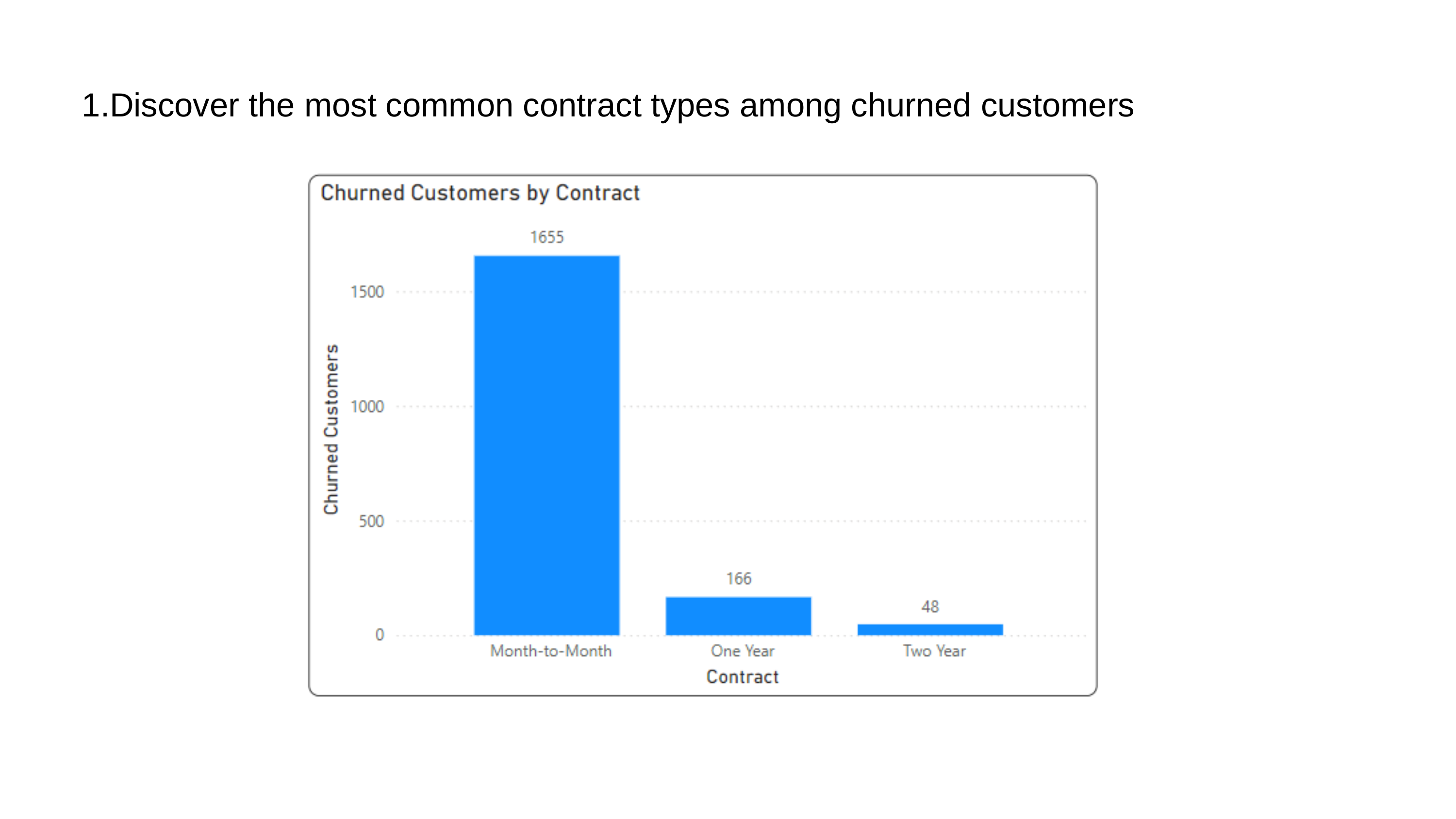

1.Discover the most common contract types among churned customers